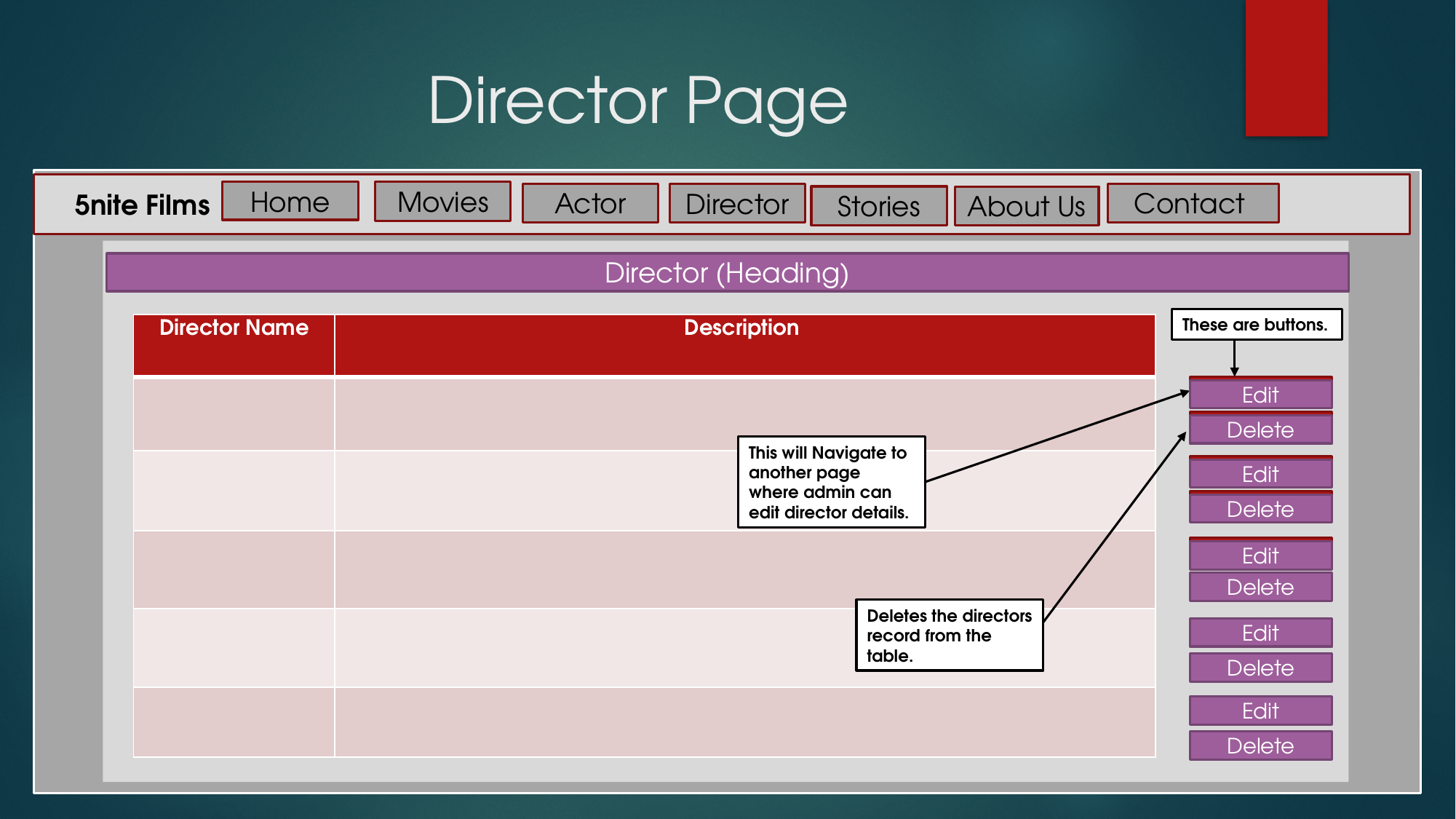

# Director Page

    5nite Films
Movies
Home
Actor
Contact
Director
Stories
About Us

Director (Heading)
Director (Heading)
These are buttons.
| Director Name | Description |
| --- | --- |
|  |  |
|  |  |
|  |  |
|  |  |
|  |  |
Edit
Edit
Delete
Delete
This will Navigate to another page where admin can edit director details.
Edit
Edit
Delete
Delete
Edit
Edit
Delete
Deletes the directors record from the table.
Edit
Delete
Edit
Delete